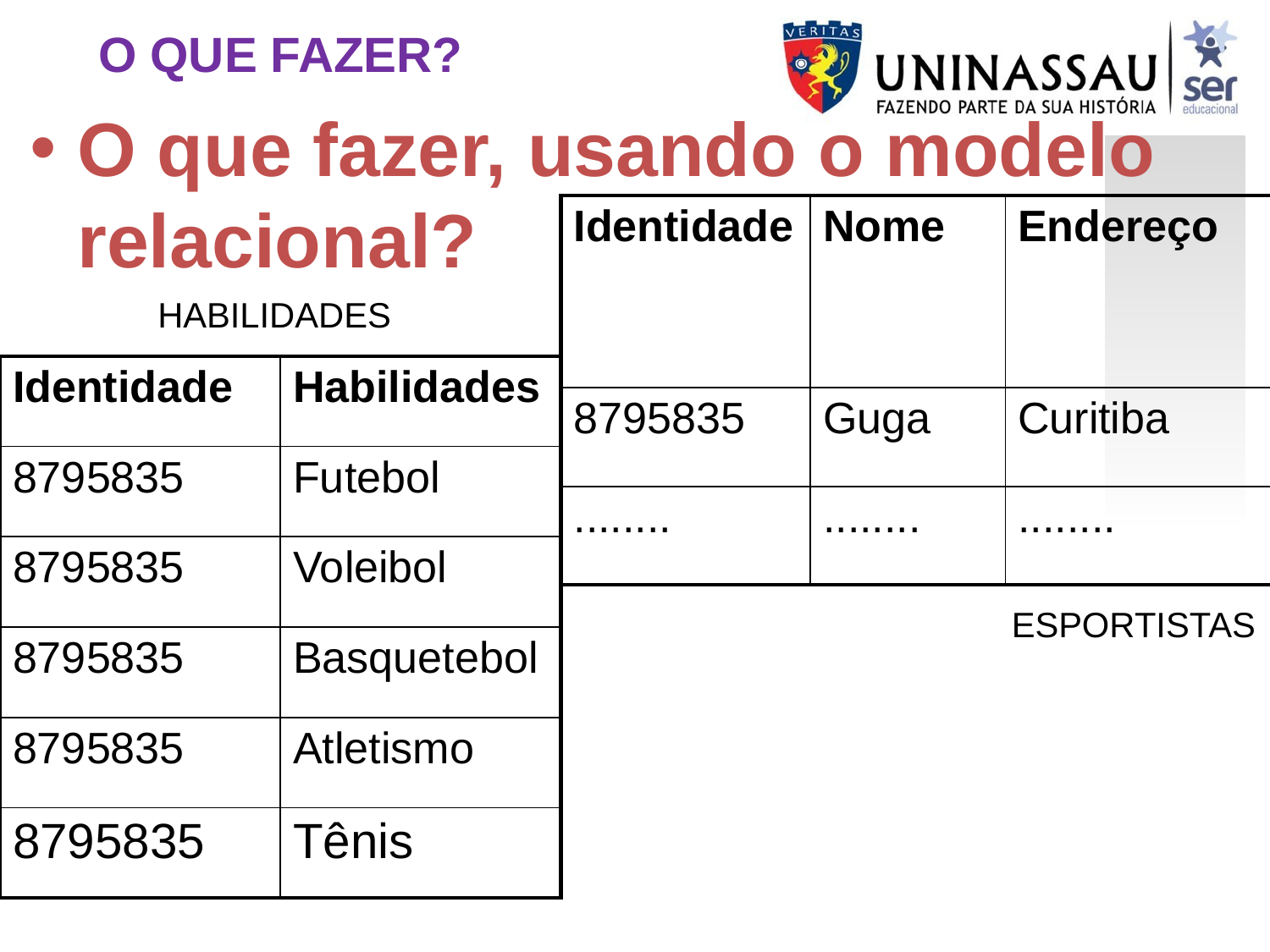

O QUE FAZER?
O que fazer, usando o modelo relacional?

| Identidade | Nome | Endereço |
| --- | --- | --- |
| 8795835 | Guga | Curitiba |
| ........ | ........ | ........ |
HABILIDADES
| Identidade | Habilidades |
| --- | --- |
| 8795835 | Futebol |
| 8795835 | Voleibol |
| 8795835 | Basquetebol |
| 8795835 | Atletismo |
| 8795835 | Tênis |
ESPORTISTAS